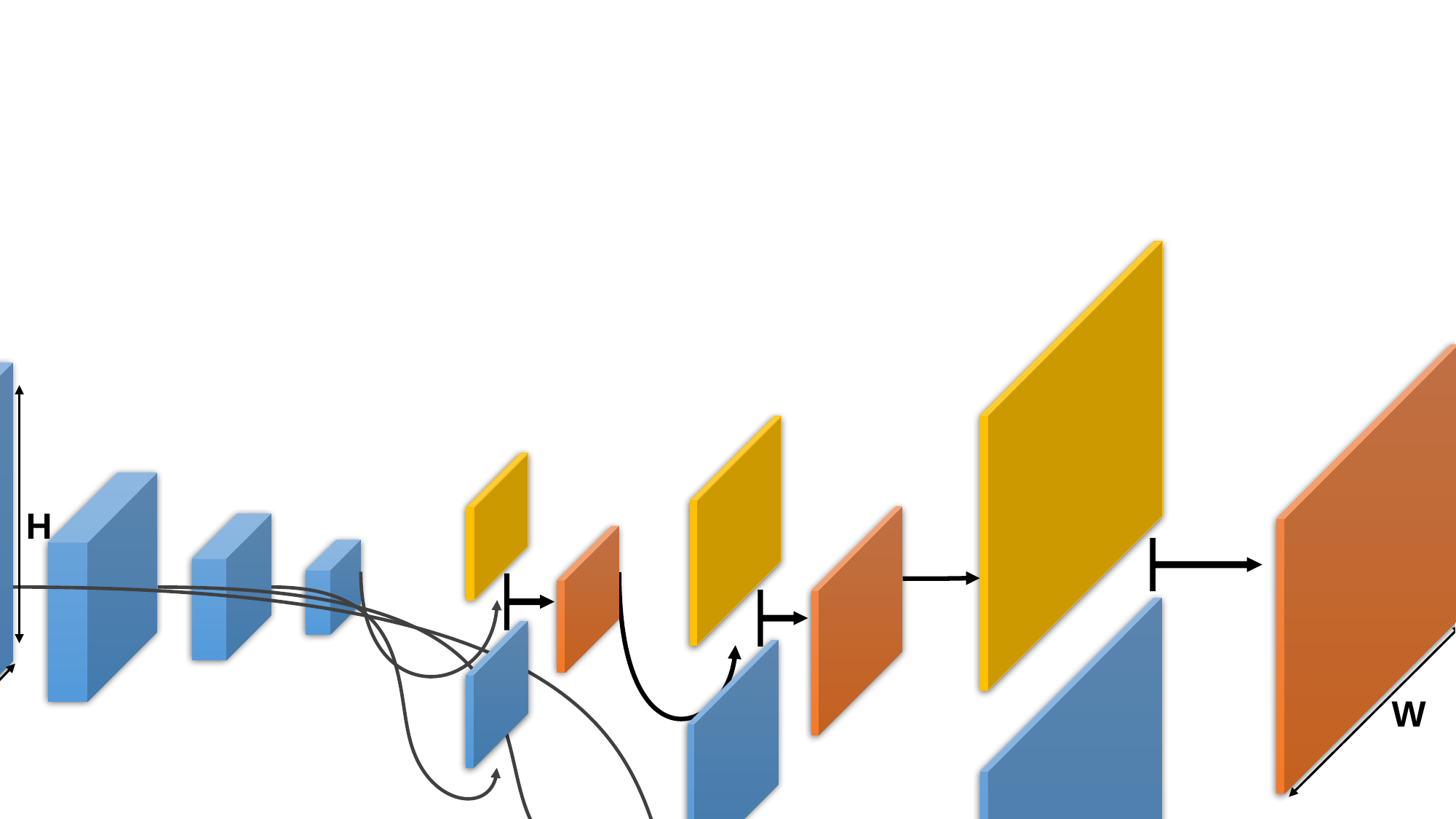

H

H

W
W
Fusion layer

Convolution layer
Deconvolution layer